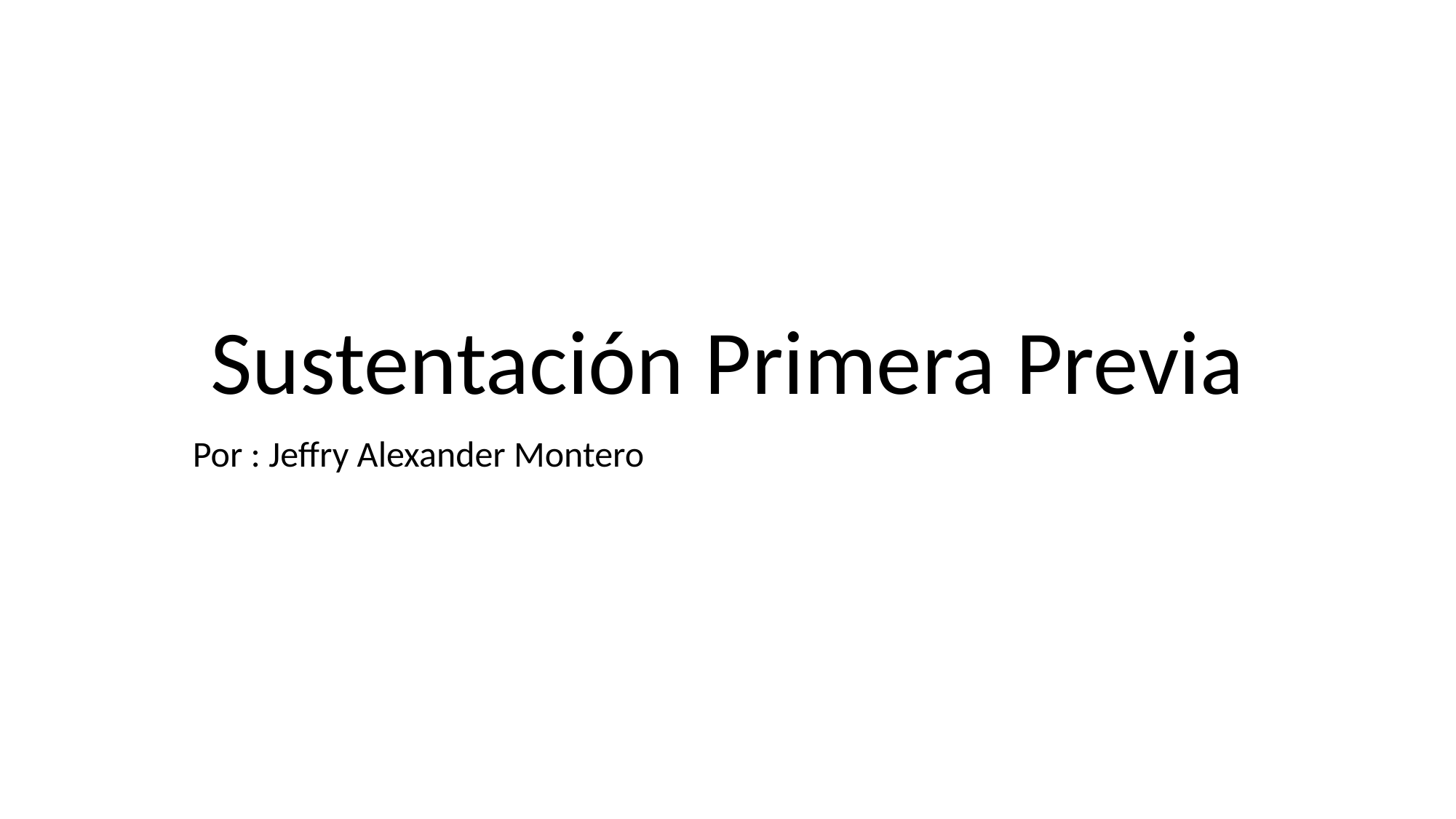

# Sustentación Primera Previa
Por : Jeffry Alexander Montero